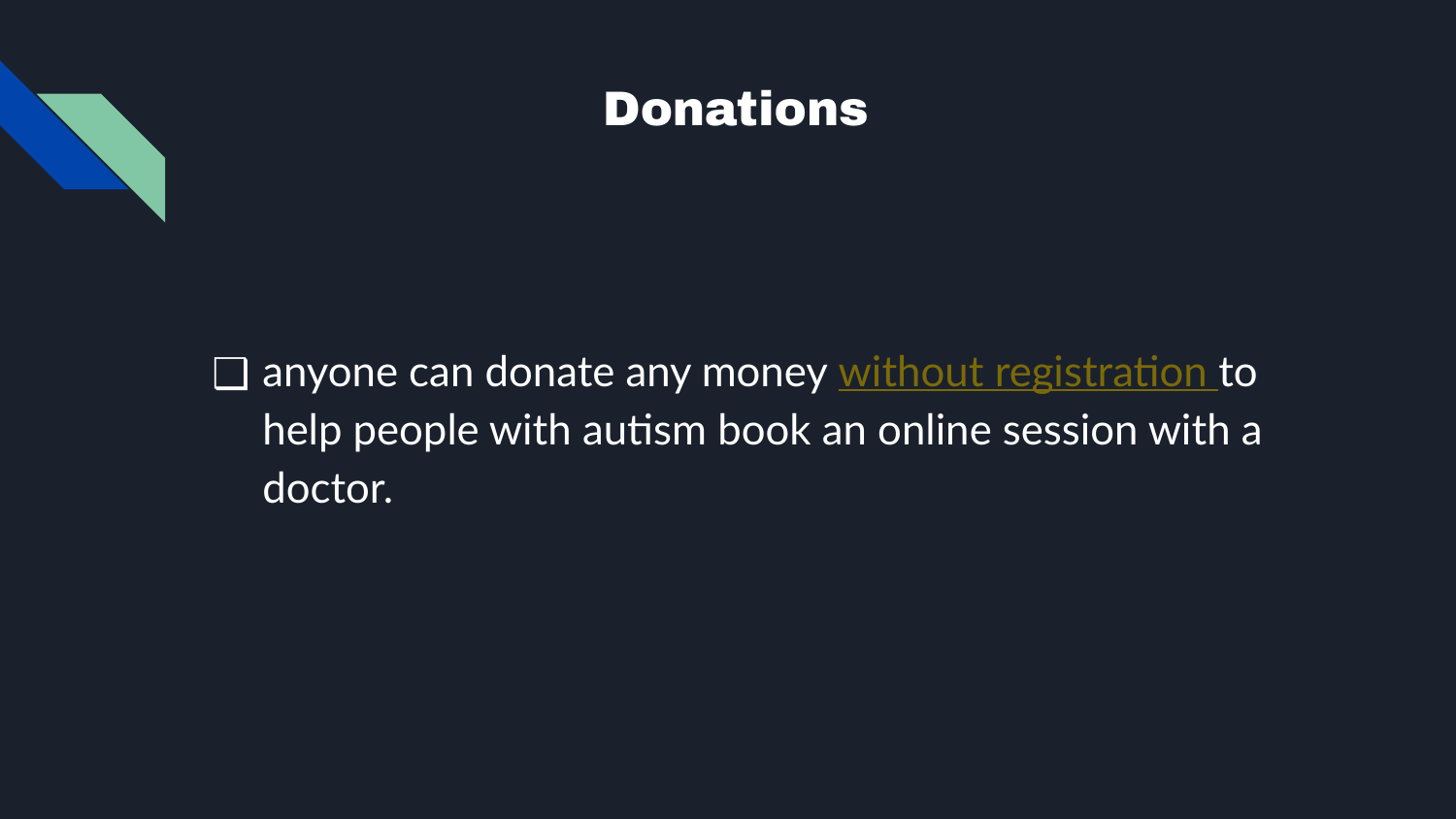

# Donations

anyone can donate any money without registration to help people with autism book an online session with a doctor.